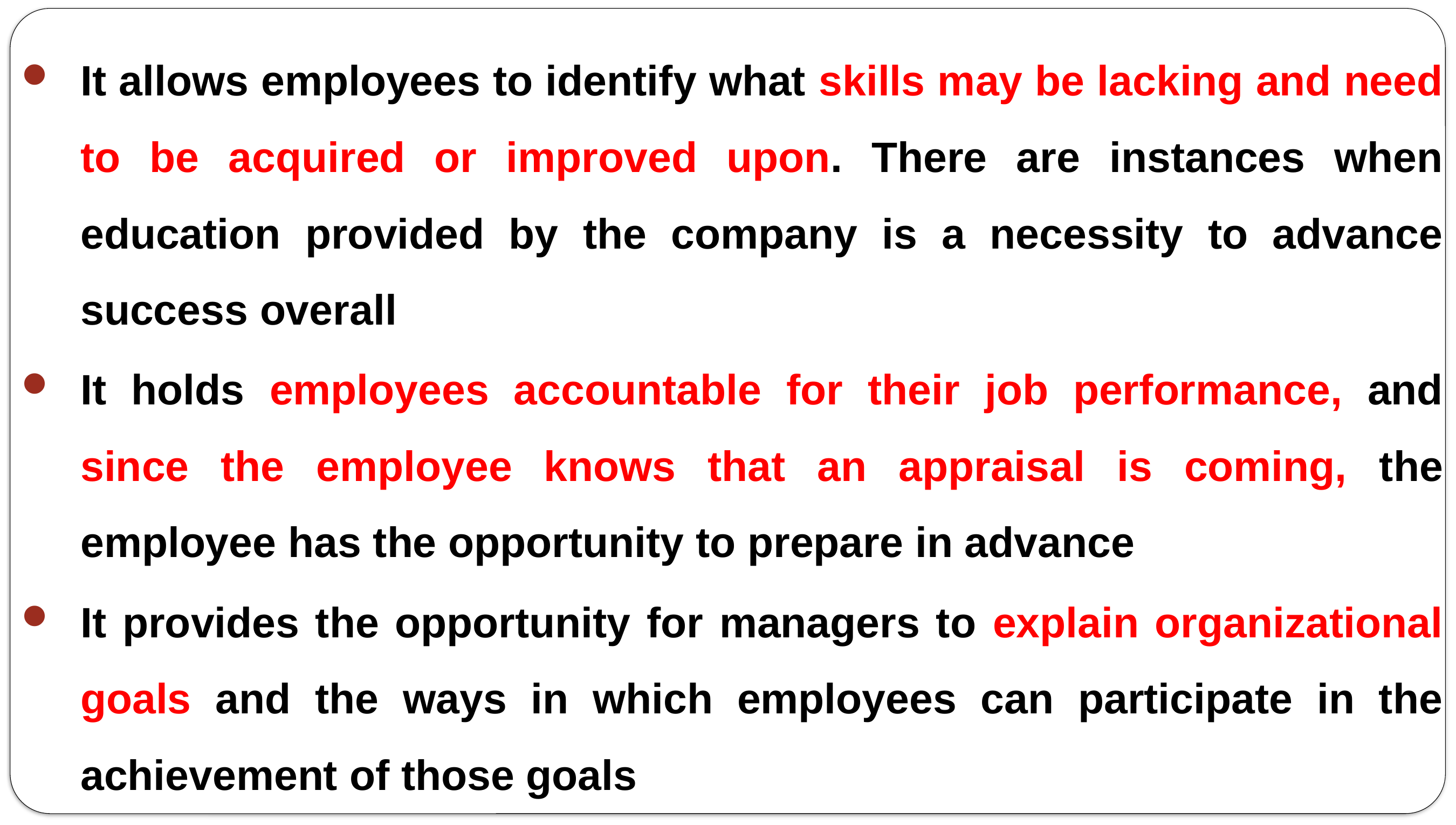

It allows employees to identify what skills may be lacking and need to be acquired or improved upon. There are instances when education provided by the company is a necessity to advance success overall
It holds employees accountable for their job performance, and since the employee knows that an appraisal is coming, the employee has the opportunity to prepare in advance
It provides the opportunity for managers to explain organizational goals and the ways in which employees can participate in the achievement of those goals